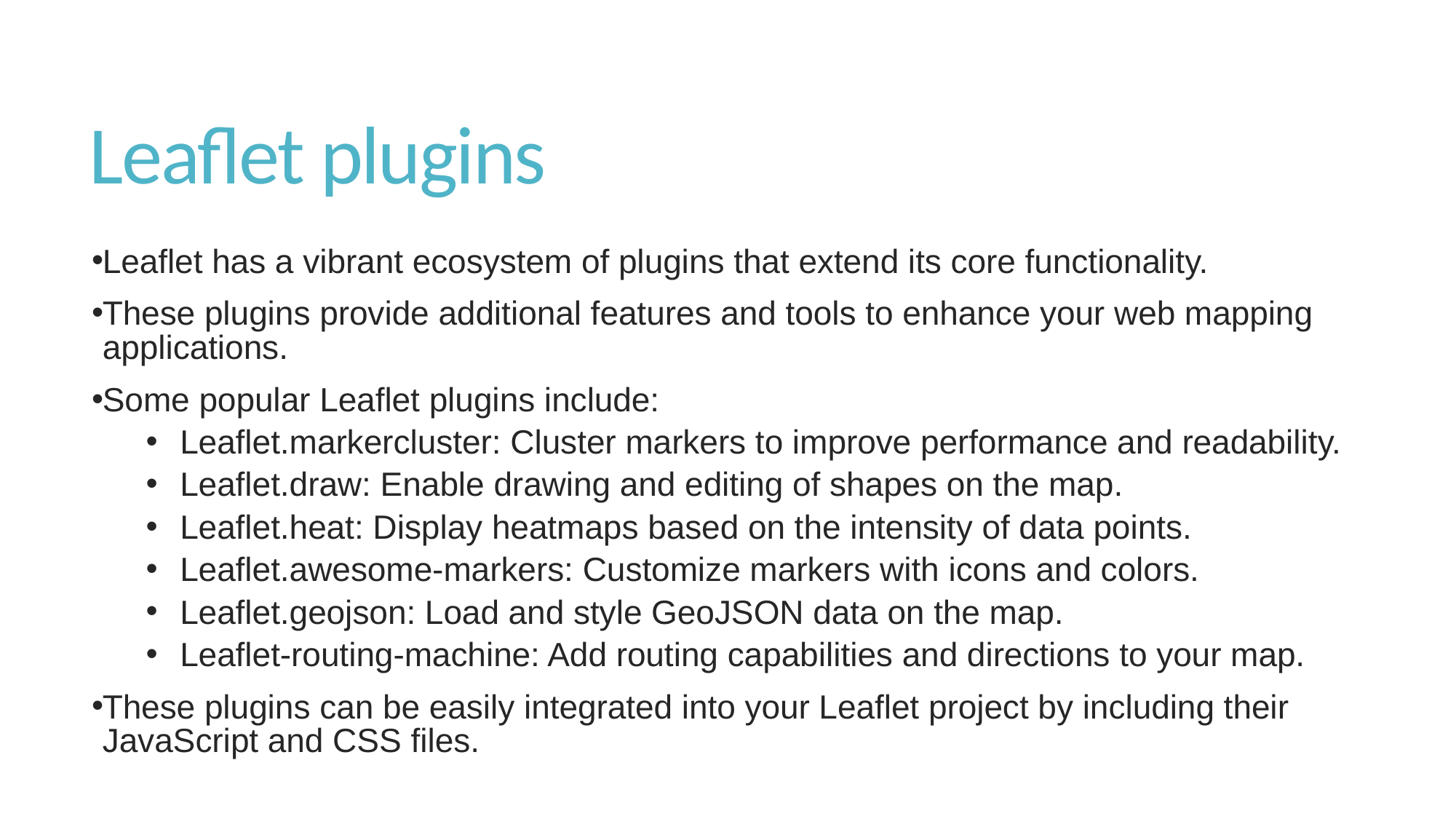

# Leaflet plugins
Leaflet has a vibrant ecosystem of plugins that extend its core functionality.
These plugins provide additional features and tools to enhance your web mapping applications.
Some popular Leaflet plugins include:
Leaflet.markercluster: Cluster markers to improve performance and readability.
Leaflet.draw: Enable drawing and editing of shapes on the map.
Leaflet.heat: Display heatmaps based on the intensity of data points.
Leaflet.awesome-markers: Customize markers with icons and colors.
Leaflet.geojson: Load and style GeoJSON data on the map.
Leaflet-routing-machine: Add routing capabilities and directions to your map.
These plugins can be easily integrated into your Leaflet project by including their JavaScript and CSS files.